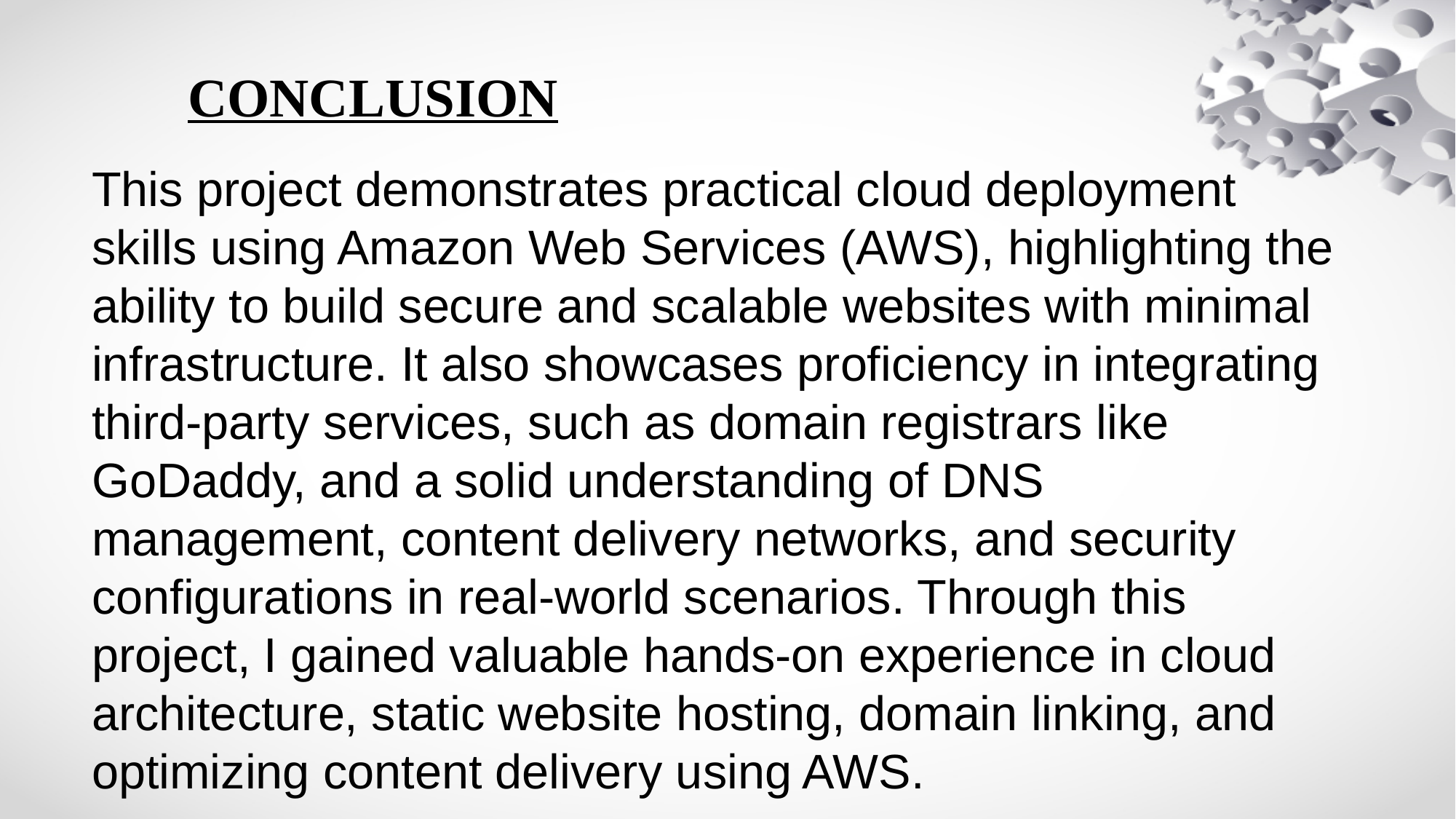

# CONCLUSION
This project demonstrates practical cloud deployment skills using Amazon Web Services (AWS), highlighting the ability to build secure and scalable websites with minimal infrastructure. It also showcases proficiency in integrating third-party services, such as domain registrars like GoDaddy, and a solid understanding of DNS management, content delivery networks, and security configurations in real-world scenarios. Through this project, I gained valuable hands-on experience in cloud architecture, static website hosting, domain linking, and optimizing content delivery using AWS.